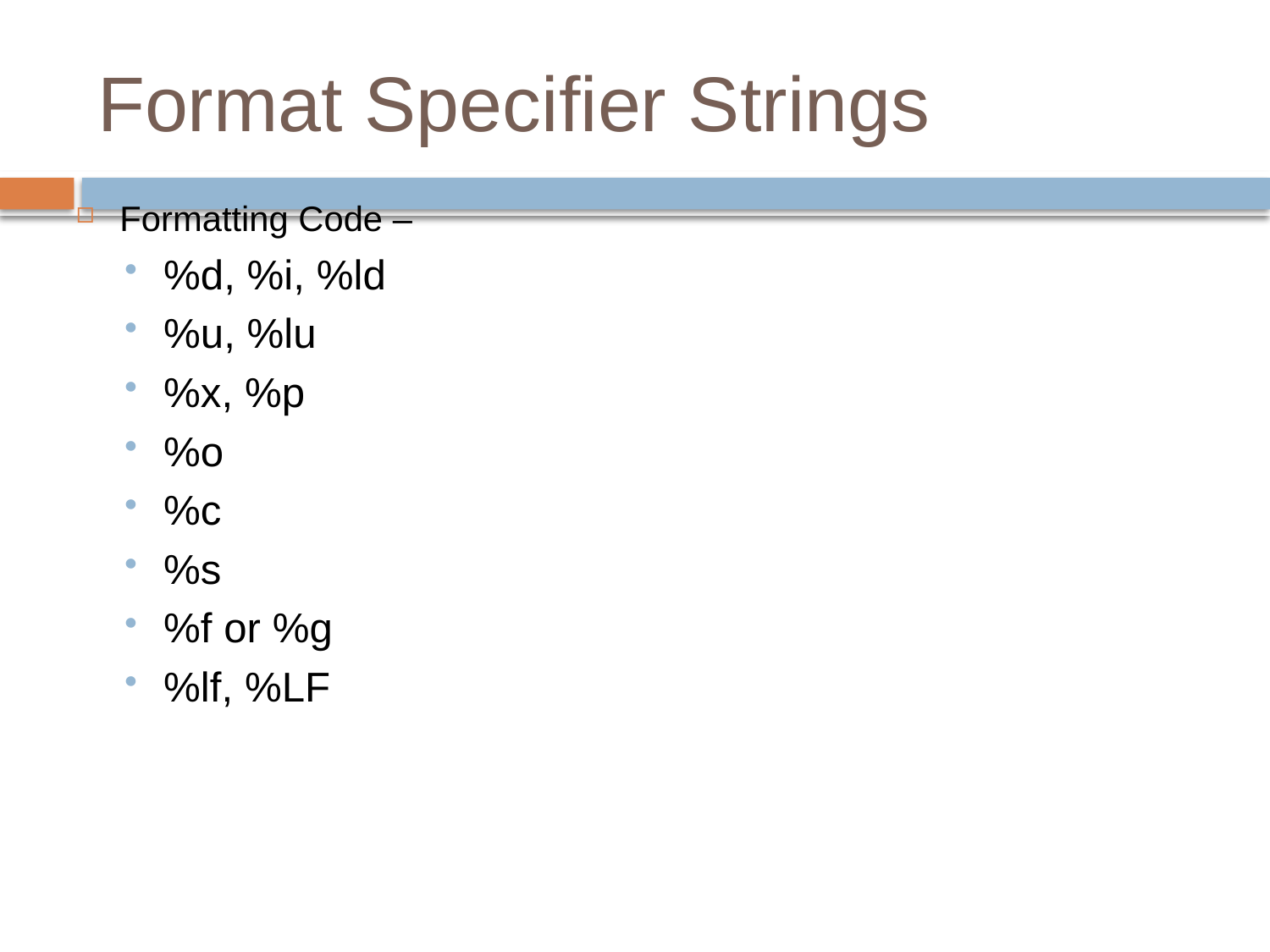

# Format Specifier Strings
Formatting Code –
%d, %i, %ld
%u, %lu
%x, %p
%o
%c
%s
%f or %g
%lf, %LF